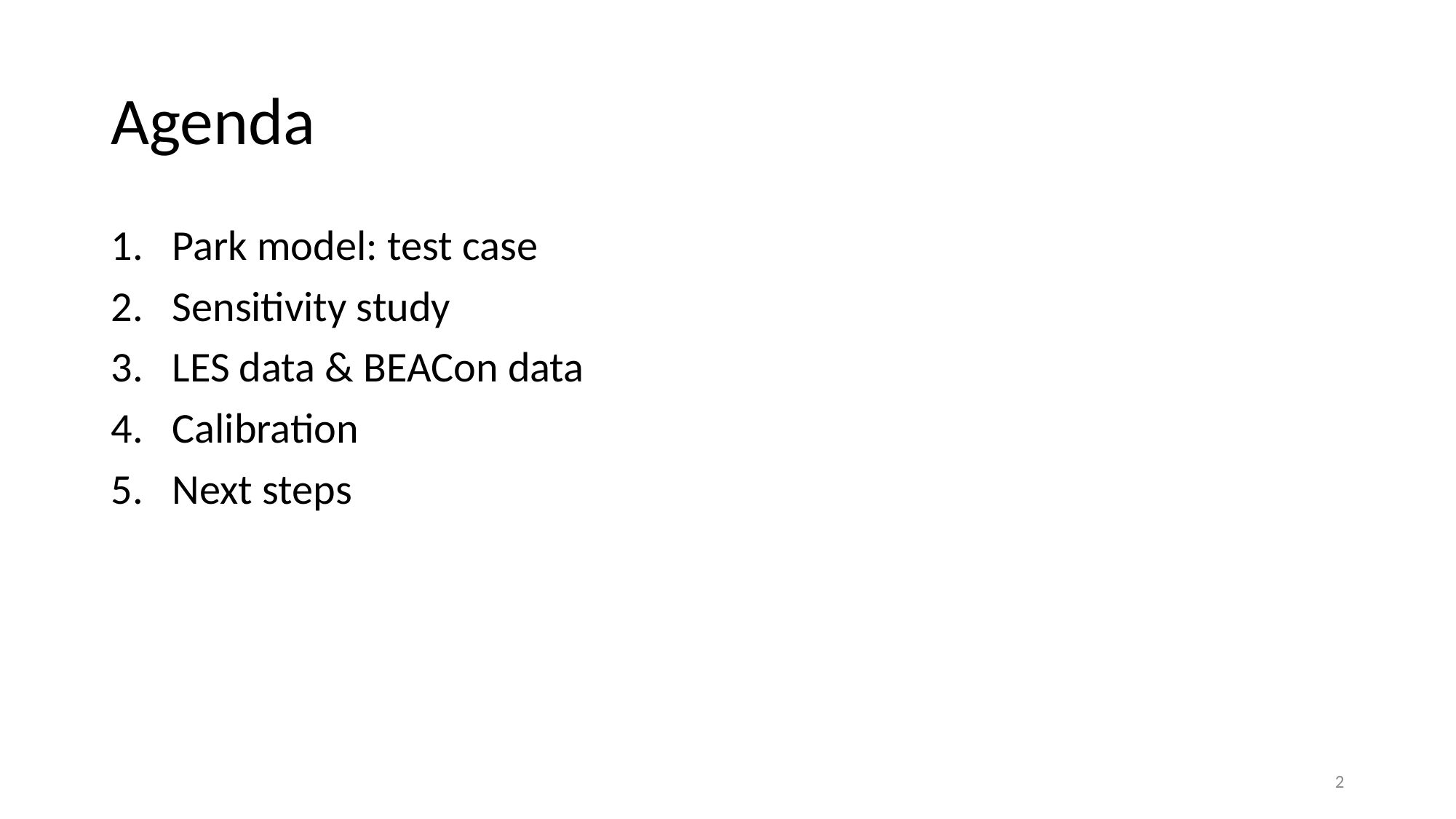

# Agenda
Park model: test case
Sensitivity study
LES data & BEACon data
Calibration
Next steps
2